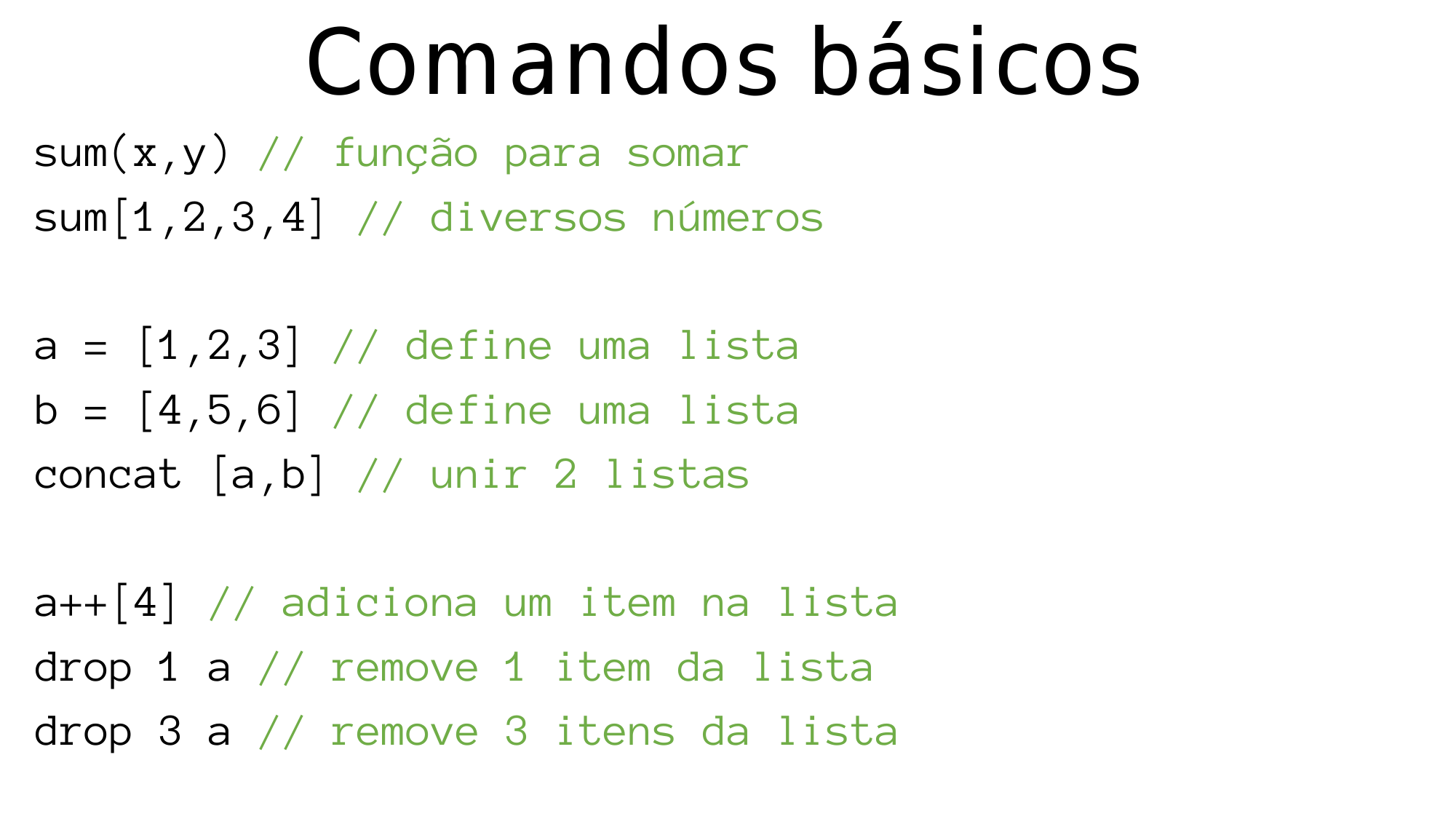

# Comandos básicos
sum(x,y) // função para somar
sum[1,2,3,4] // diversos números

a = [1,2,3] // define uma lista
b = [4,5,6] // define uma lista
concat [a,b] // unir 2 listas

a++[4] // adiciona um item na lista
drop 1 a // remove 1 item da lista
drop 3 a // remove 3 itens da lista